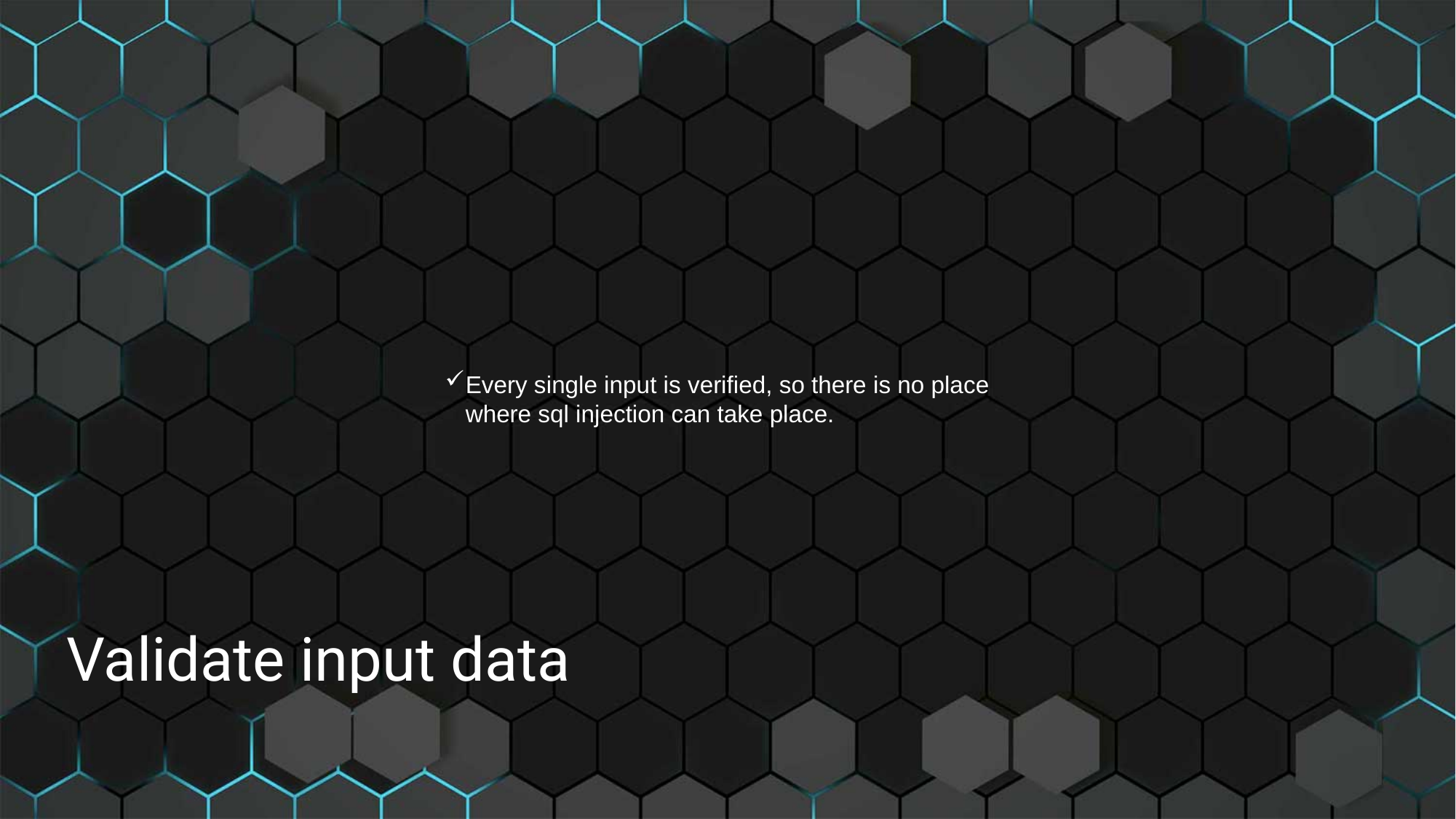

Every single input is verified, so there is no place where sql injection can take place.
Validate input data